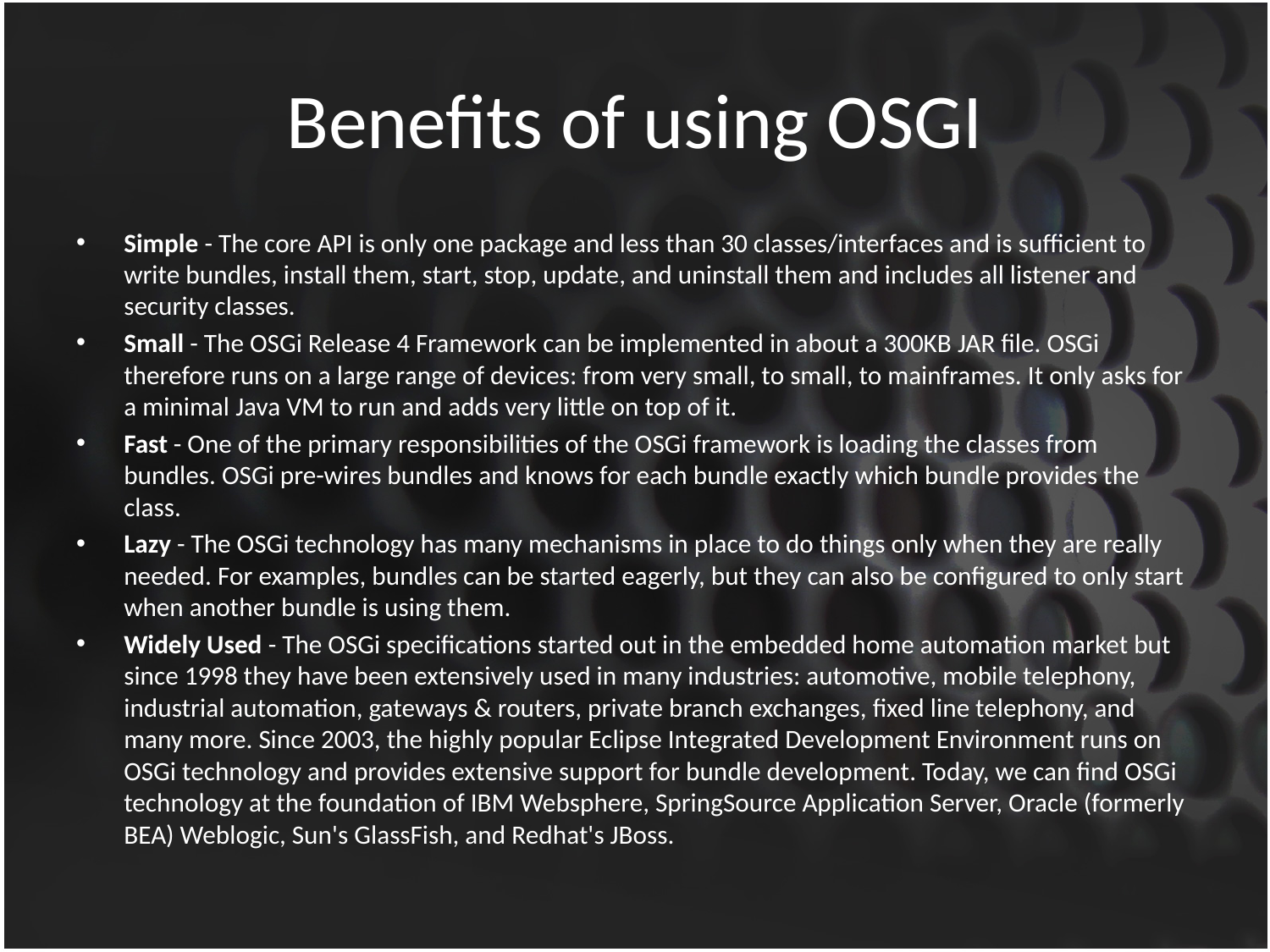

# Benefits of using OSGI
Simple - The core API is only one package and less than 30 classes/interfaces and is sufficient to write bundles, install them, start, stop, update, and uninstall them and includes all listener and security classes.
Small - The OSGi Release 4 Framework can be implemented in about a 300KB JAR file. OSGi therefore runs on a large range of devices: from very small, to small, to mainframes. It only asks for a minimal Java VM to run and adds very little on top of it.
Fast - One of the primary responsibilities of the OSGi framework is loading the classes from bundles. OSGi pre-wires bundles and knows for each bundle exactly which bundle provides the class.
Lazy - The OSGi technology has many mechanisms in place to do things only when they are really needed. For examples, bundles can be started eagerly, but they can also be configured to only start when another bundle is using them.
Widely Used - The OSGi specifications started out in the embedded home automation market but since 1998 they have been extensively used in many industries: automotive, mobile telephony, industrial automation, gateways & routers, private branch exchanges, fixed line telephony, and many more. Since 2003, the highly popular Eclipse Integrated Development Environment runs on OSGi technology and provides extensive support for bundle development. Today, we can find OSGi technology at the foundation of IBM Websphere, SpringSource Application Server, Oracle (formerly BEA) Weblogic, Sun's GlassFish, and Redhat's JBoss.